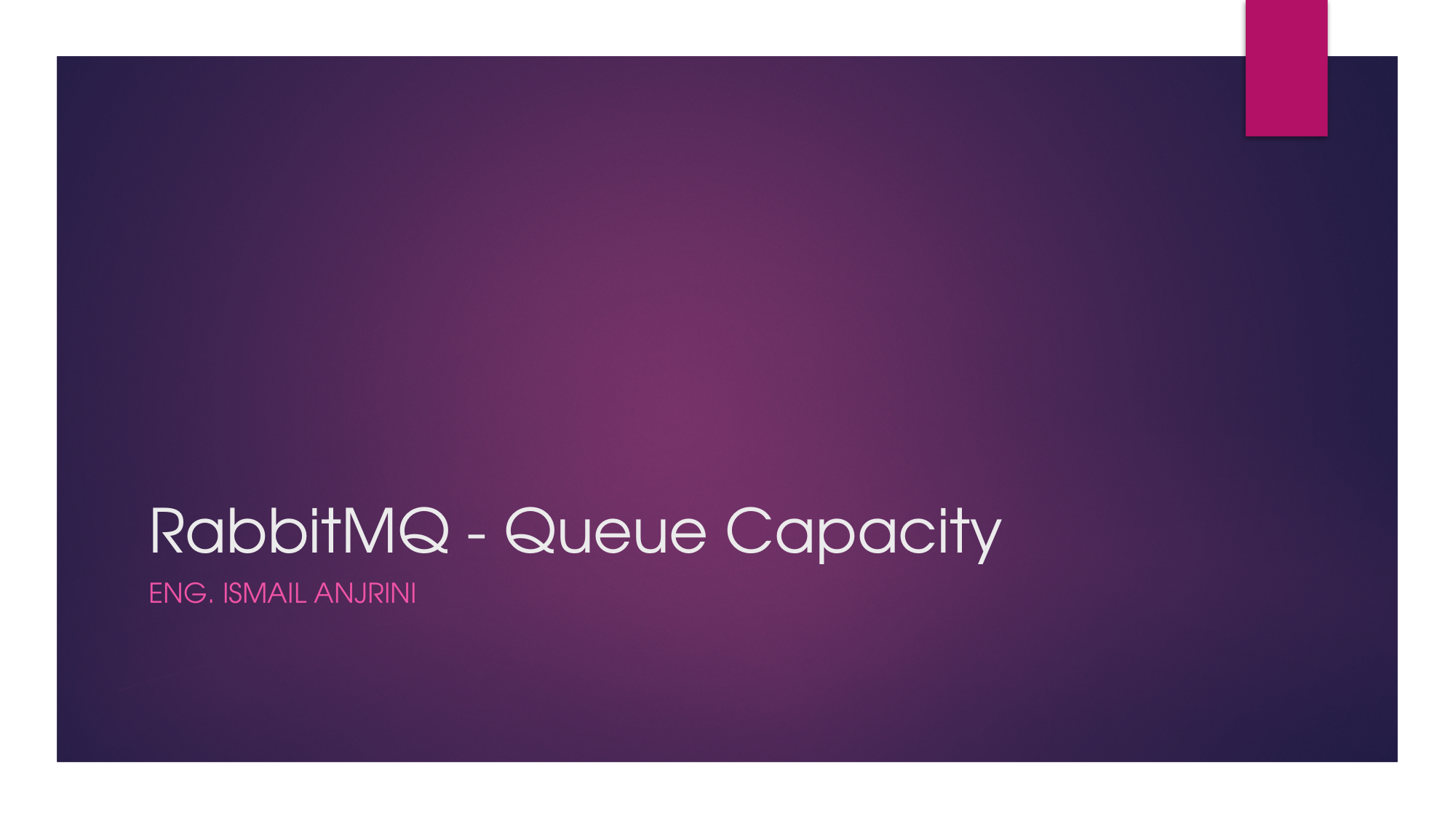

# RabbitMQ - Queue Capacity
Eng. Ismail Anjrini